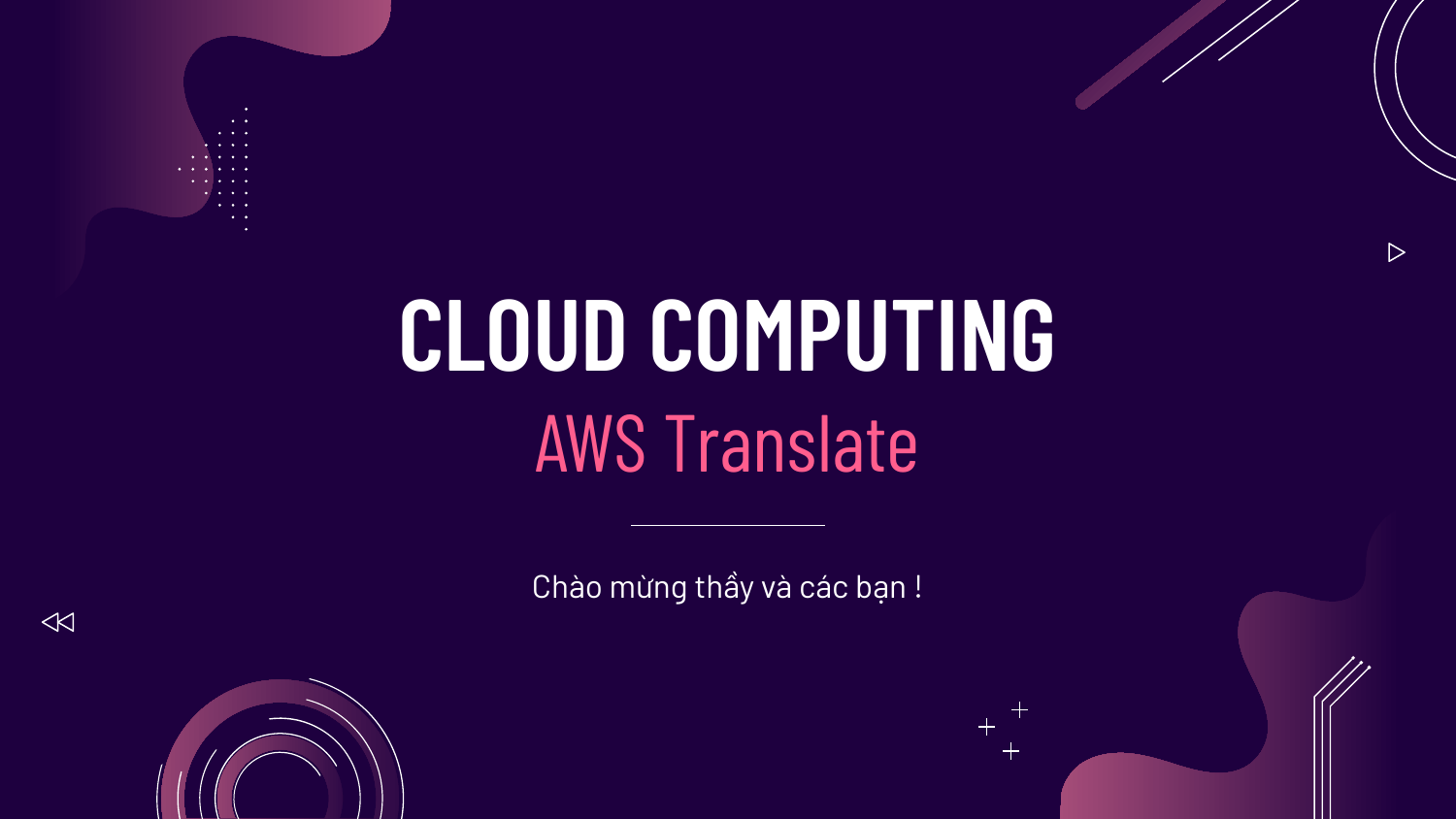

# CLOUD COMPUTING AWS Translate
Chào mừng thầy và các bạn !